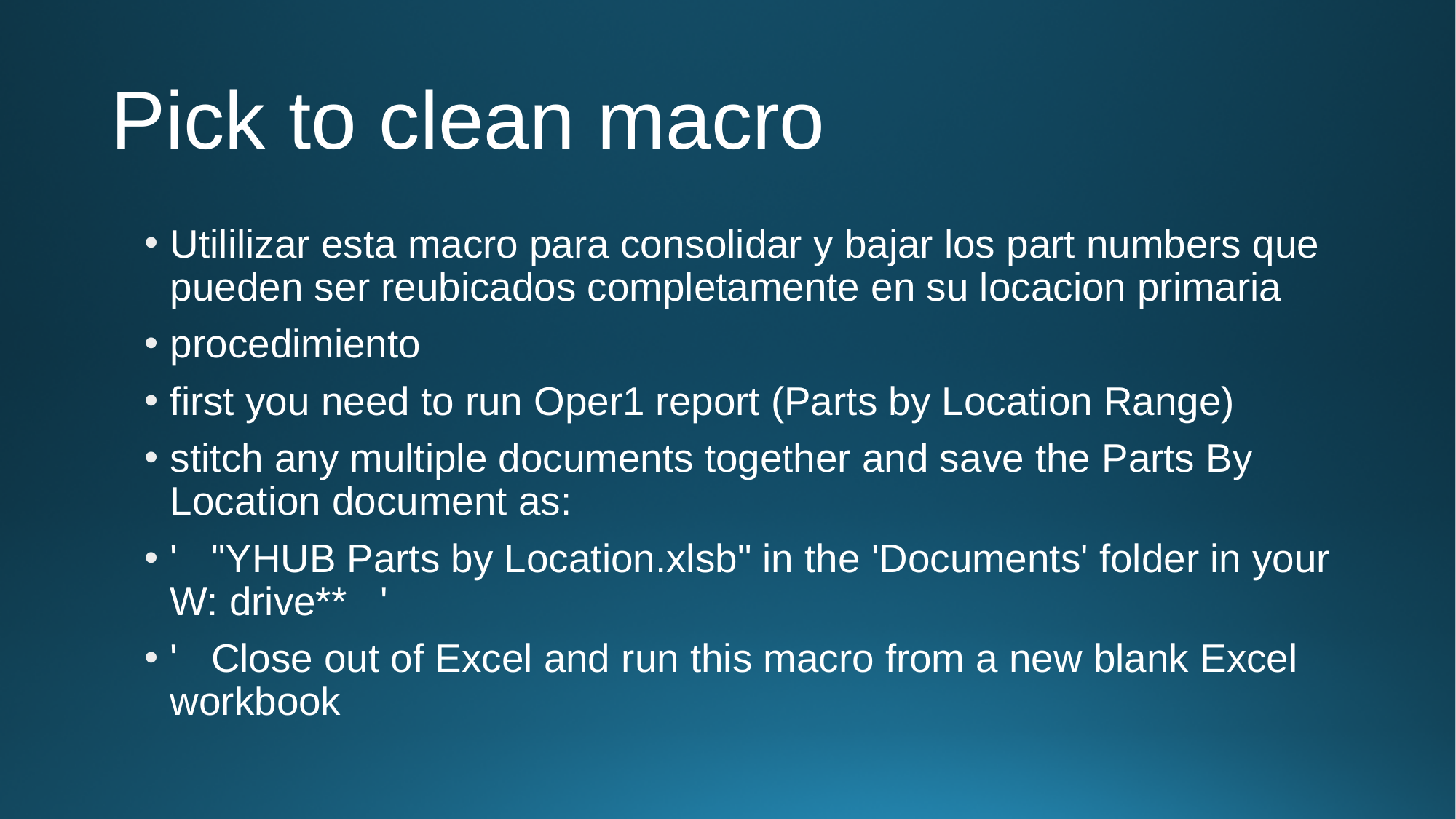

# Pick to clean macro
Utililizar esta macro para consolidar y bajar los part numbers que pueden ser reubicados completamente en su locacion primaria
procedimiento
first you need to run Oper1 report (Parts by Location Range)
stitch any multiple documents together and save the Parts By Location document as:
'   "YHUB Parts by Location.xlsb" in the 'Documents' folder in your W: drive**   '
'   Close out of Excel and run this macro from a new blank Excel workbook